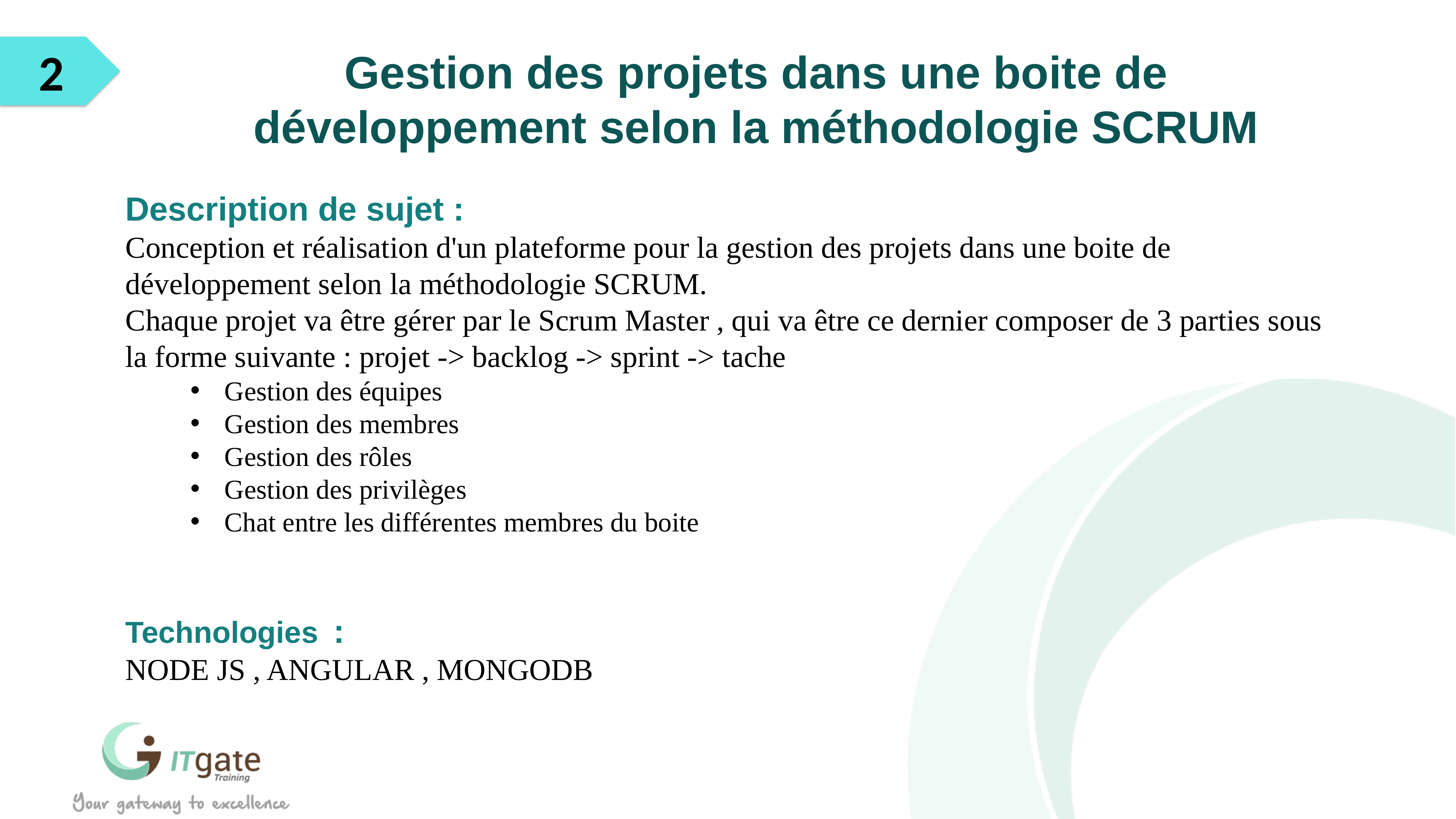

2
Gestion des projets dans une boite de développement selon la méthodologie SCRUM
Description de sujet :
Conception et réalisation d'un plateforme pour la gestion des projets dans une boite de développement selon la méthodologie SCRUM.
Chaque projet va être gérer par le Scrum Master , qui va être ce dernier composer de 3 parties sous la forme suivante : projet -> backlog -> sprint -> tache
Gestion des équipes
Gestion des membres
Gestion des rôles
Gestion des privilèges
Chat entre les différentes membres du boite

Technologies  :
NODE JS , ANGULAR , MONGODB